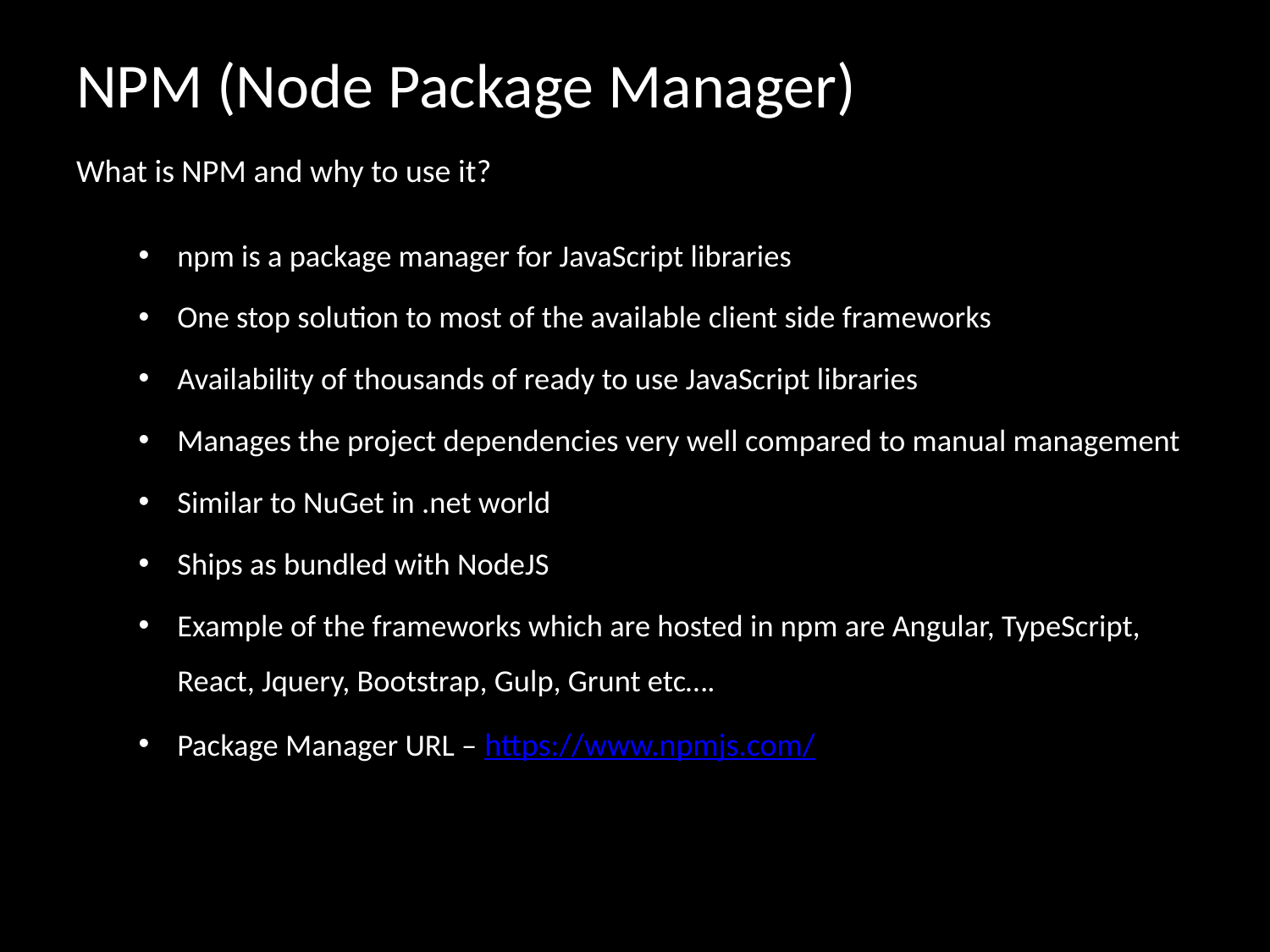

# NPM (Node Package Manager)
What is NPM and why to use it?

npm is a package manager for JavaScript libraries
One stop solution to most of the available client side frameworks
Availability of thousands of ready to use JavaScript libraries
Manages the project dependencies very well compared to manual management
Similar to NuGet in .net world
Ships as bundled with NodeJS
Example of the frameworks which are hosted in npm are Angular, TypeScript, React, Jquery, Bootstrap, Gulp, Grunt etc….
Package Manager URL – https://www.npmjs.com/